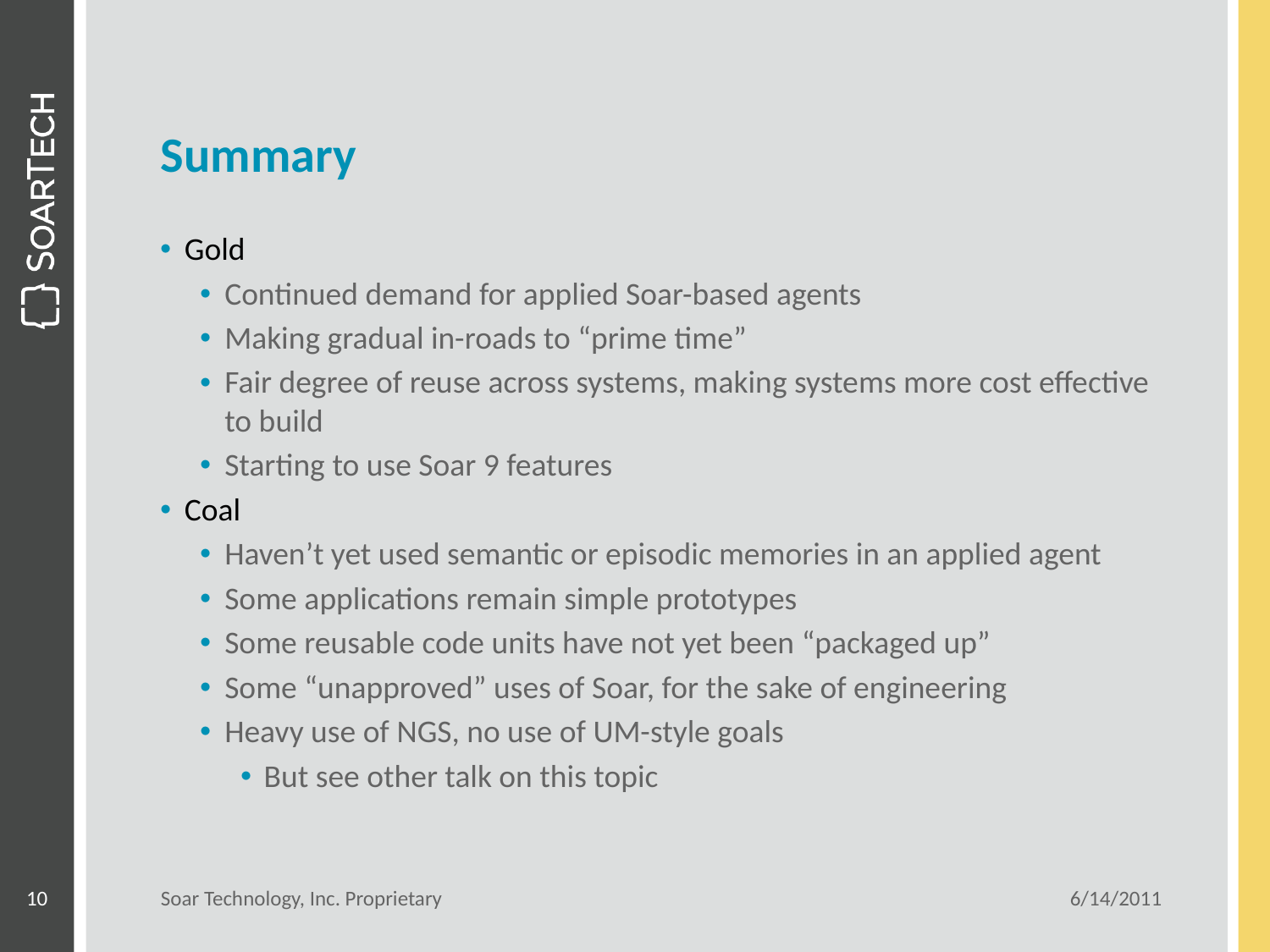

# Summary
Gold
Continued demand for applied Soar-based agents
Making gradual in-roads to “prime time”
Fair degree of reuse across systems, making systems more cost effective to build
Starting to use Soar 9 features
Coal
Haven’t yet used semantic or episodic memories in an applied agent
Some applications remain simple prototypes
Some reusable code units have not yet been “packaged up”
Some “unapproved” uses of Soar, for the sake of engineering
Heavy use of NGS, no use of UM-style goals
But see other talk on this topic
10
Soar Technology, Inc. Proprietary
6/14/2011